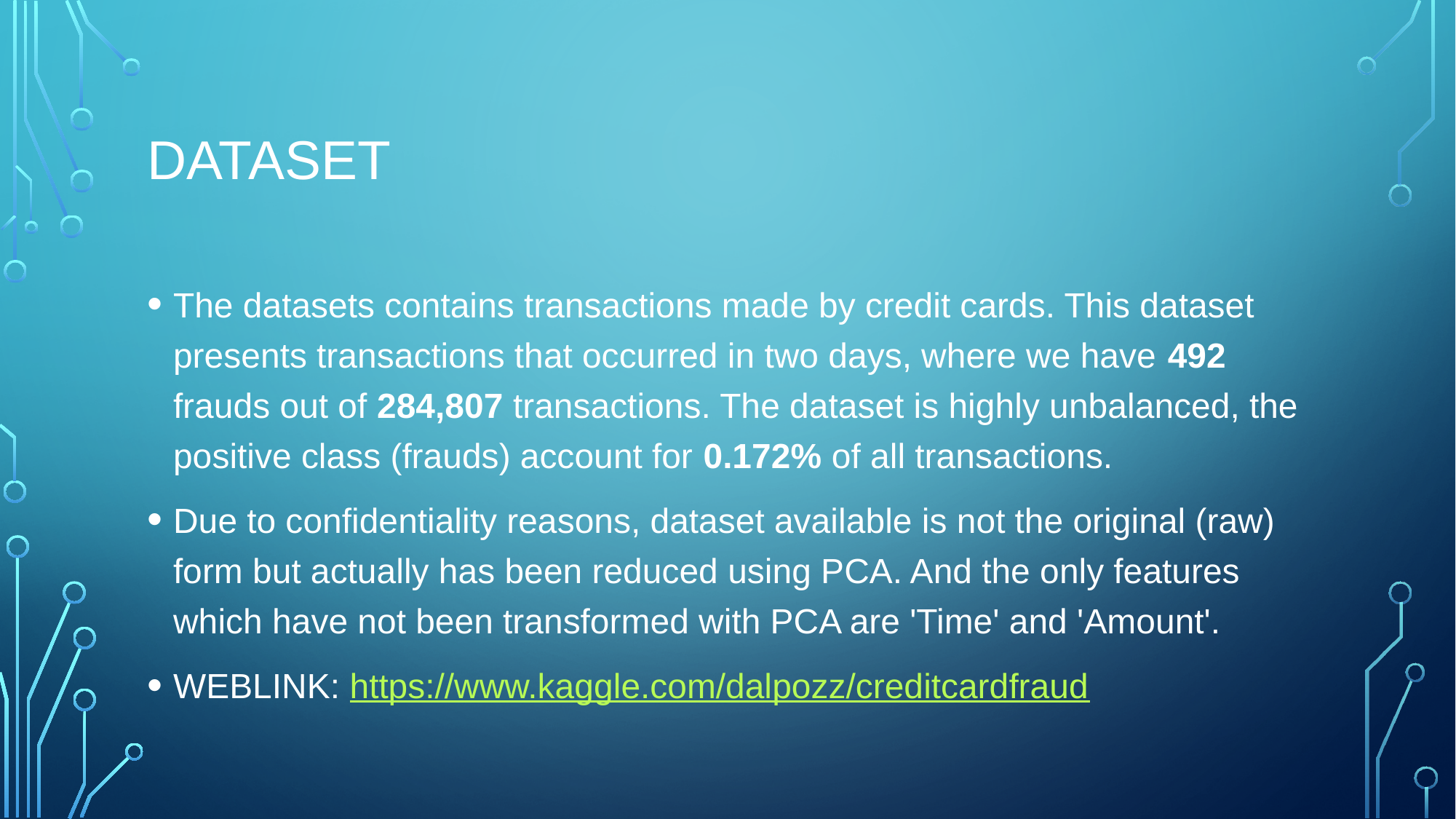

# Dataset
The datasets contains transactions made by credit cards. This dataset presents transactions that occurred in two days, where we have 492 frauds out of 284,807 transactions. The dataset is highly unbalanced, the positive class (frauds) account for 0.172% of all transactions.
Due to confidentiality reasons, dataset available is not the original (raw) form but actually has been reduced using PCA. And the only features which have not been transformed with PCA are 'Time' and 'Amount'.
WEBLINK: https://www.kaggle.com/dalpozz/creditcardfraud